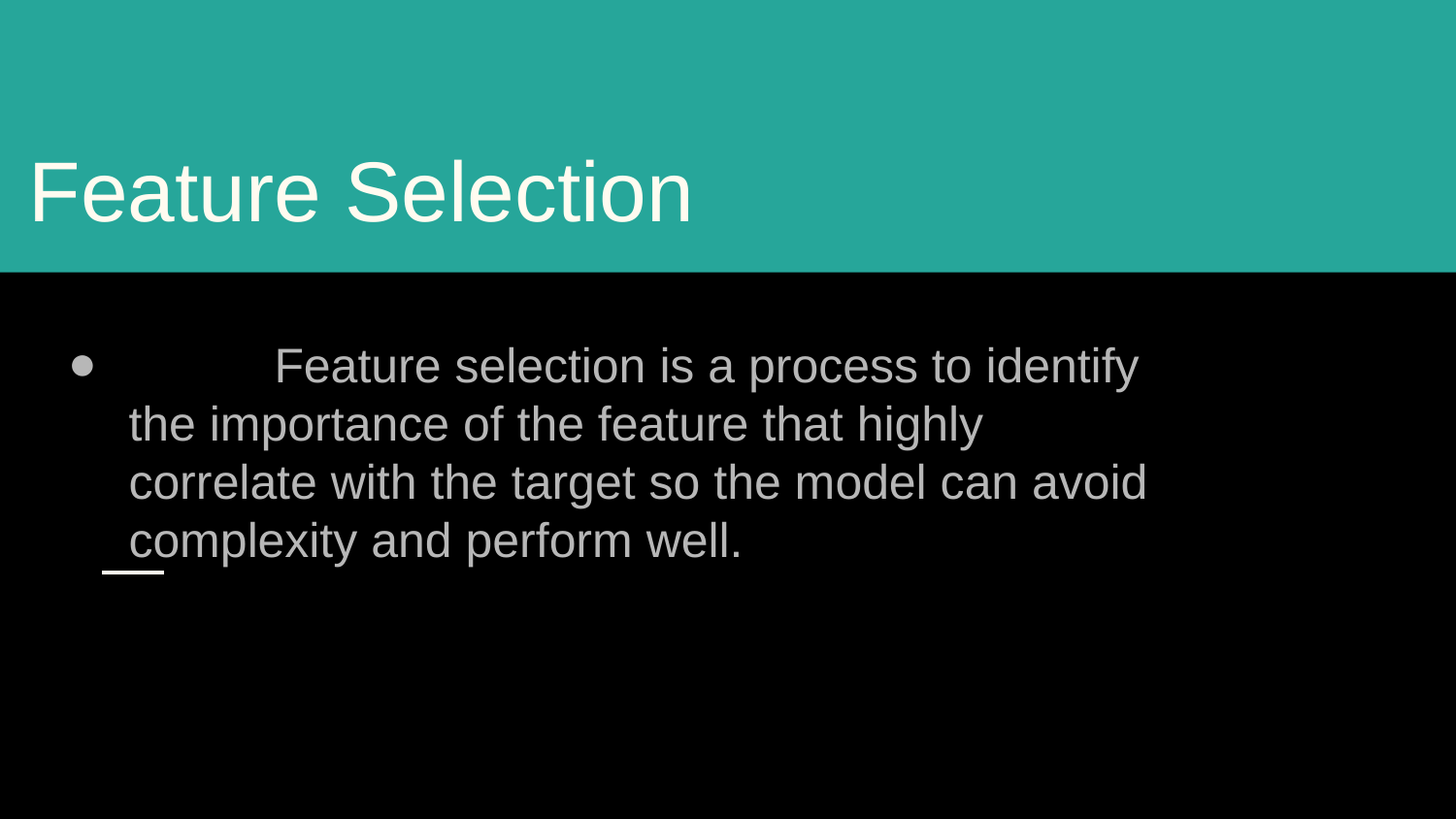

# Feature Selection
  	Feature selection is a process to identify the importance of the feature that highly correlate with the target so the model can avoid complexity and perform well.